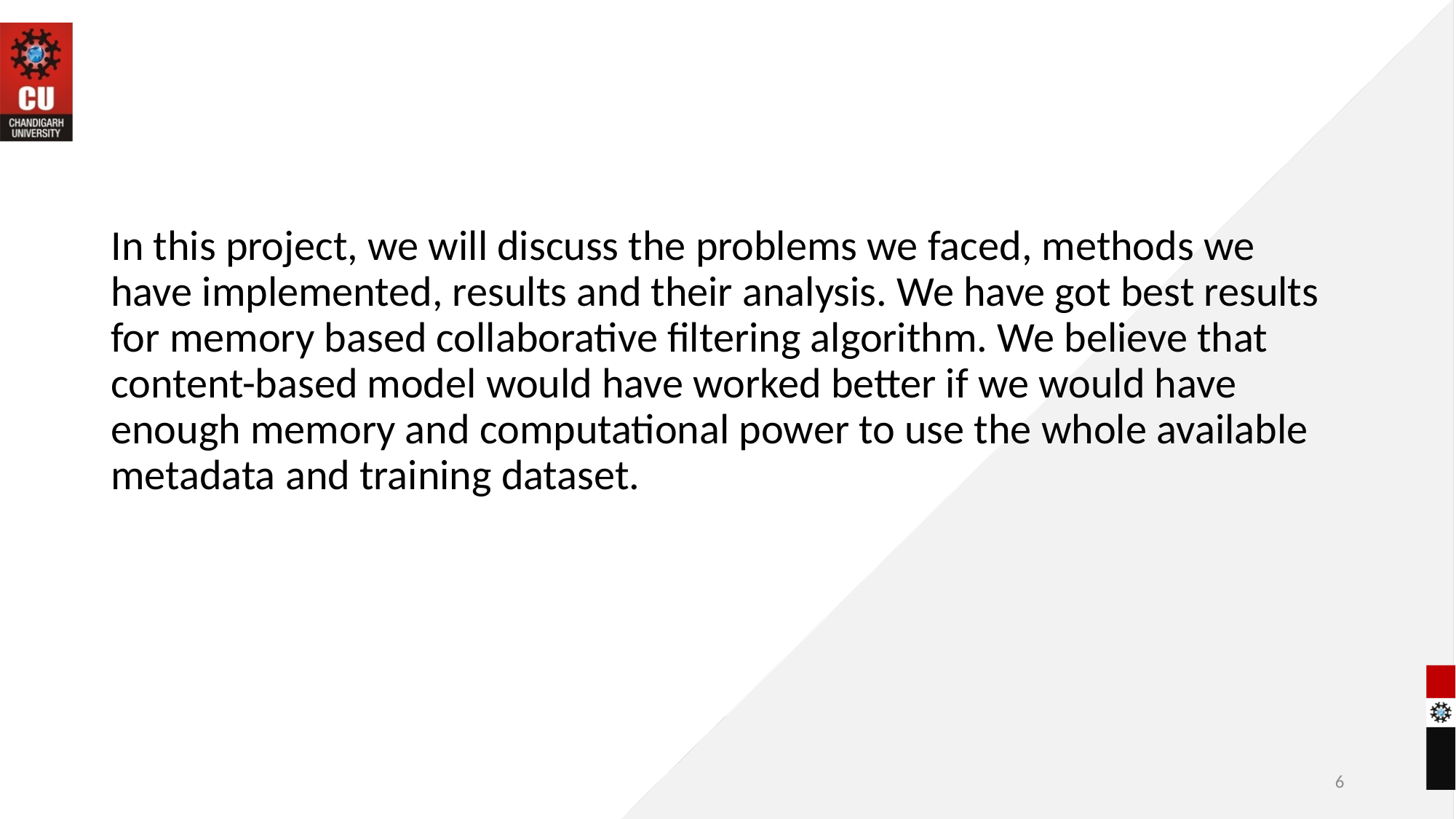

In this project, we will discuss the problems we faced, methods we have implemented, results and their analysis. We have got best results for memory based collaborative filtering algorithm. We believe that content-based model would have worked better if we would have enough memory and computational power to use the whole available metadata and training dataset.
6